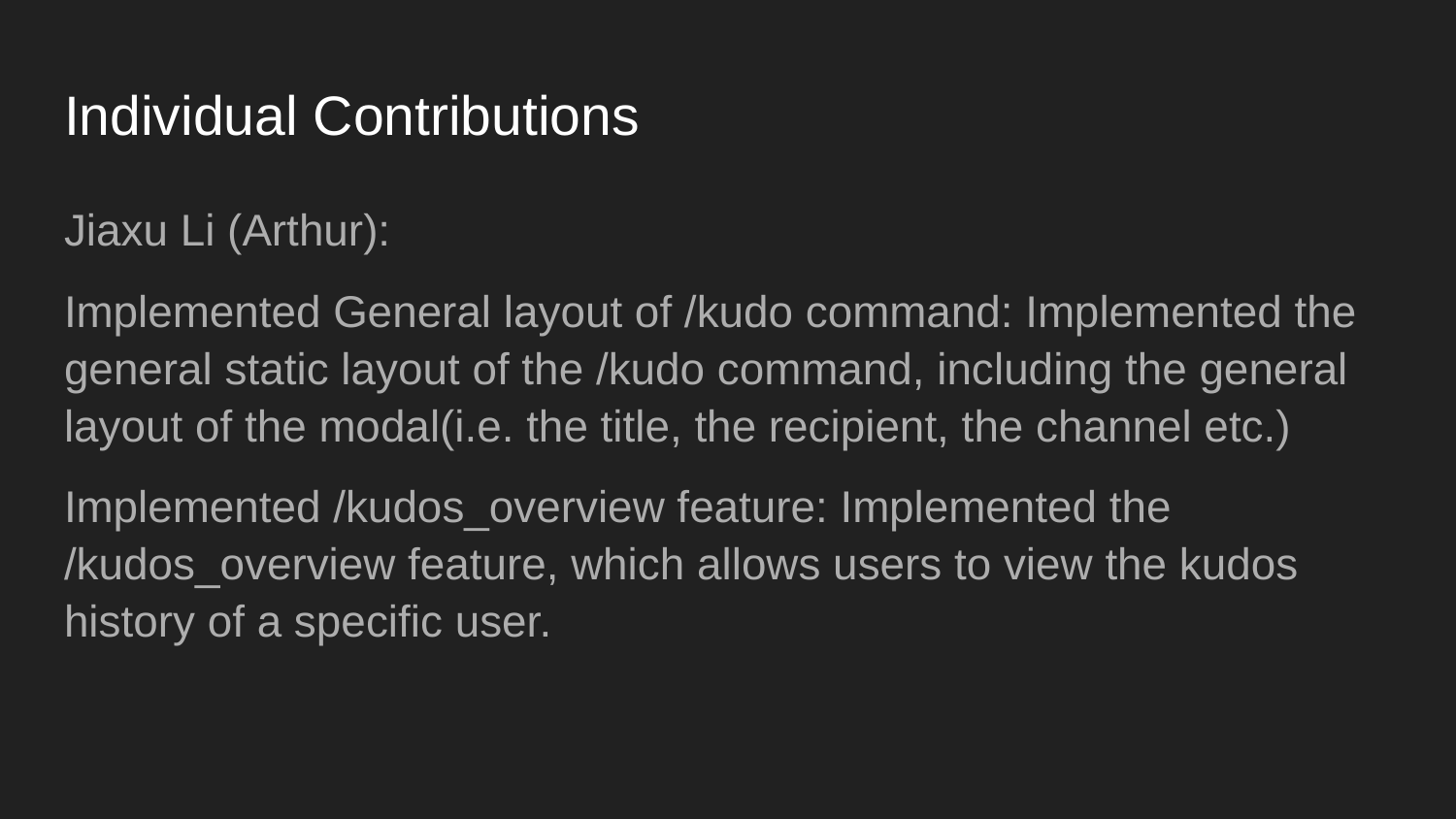

# Individual Contributions
Jiaxu Li (Arthur):
Implemented General layout of /kudo command: Implemented the general static layout of the /kudo command, including the general layout of the modal(i.e. the title, the recipient, the channel etc.)
Implemented /kudos_overview feature: Implemented the /kudos_overview feature, which allows users to view the kudos history of a specific user.